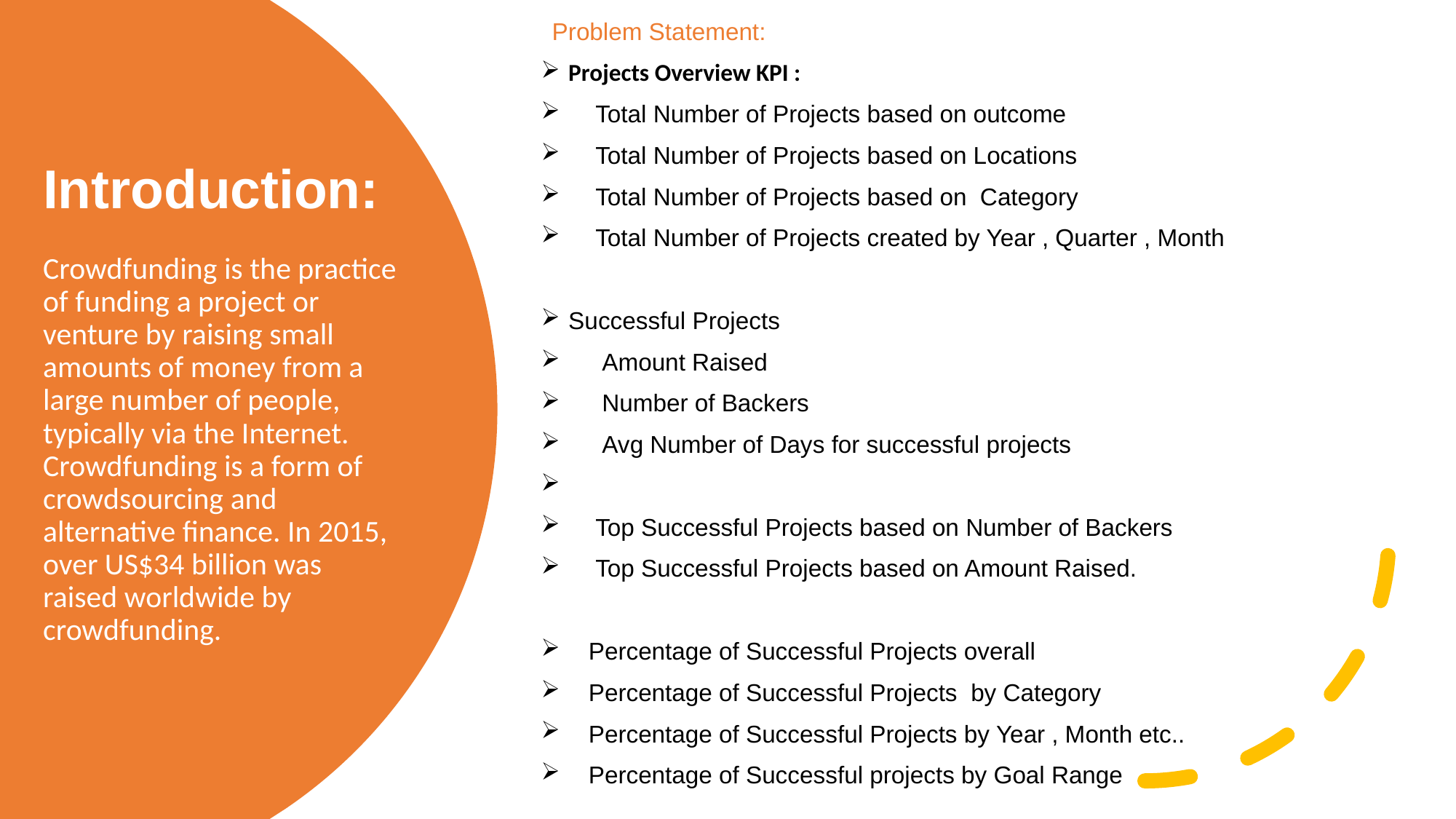

Problem Statement:
Projects Overview KPI :
    Total Number of Projects based on outcome
    Total Number of Projects based on Locations
    Total Number of Projects based on  Category
    Total Number of Projects created by Year , Quarter , Month

Successful Projects
     Amount Raised
     Number of Backers
     Avg Number of Days for successful projects

    Top Successful Projects based on Number of Backers
    Top Successful Projects based on Amount Raised.

   Percentage of Successful Projects overall
   Percentage of Successful Projects  by Category
   Percentage of Successful Projects by Year , Month etc..
   Percentage of Successful projects by Goal Range
# Introduction: Crowdfunding is the practice of funding a project or venture by raising small amounts of money from a large number of people, typically via the Internet. Crowdfunding is a form of crowdsourcing and alternative finance. In 2015, over US$34 billion was raised worldwide by crowdfunding.